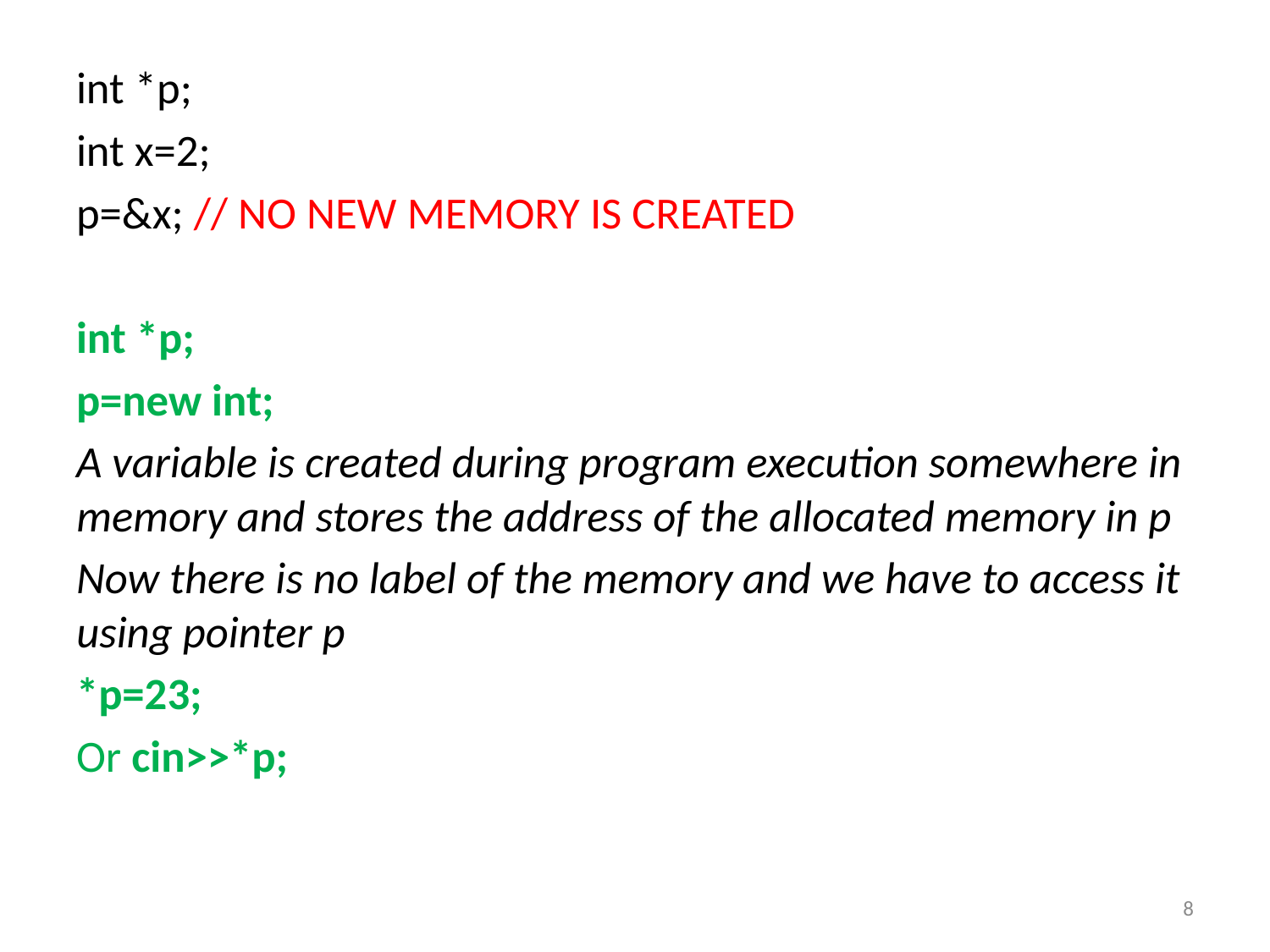

int *p;
int x=2;
p=&x; // NO NEW MEMORY IS CREATED

int *p;
p=new int;
A variable is created during program execution somewhere in memory and stores the address of the allocated memory in p
Now there is no label of the memory and we have to access it using pointer p
*p=23;
Or cin>>*p;

8